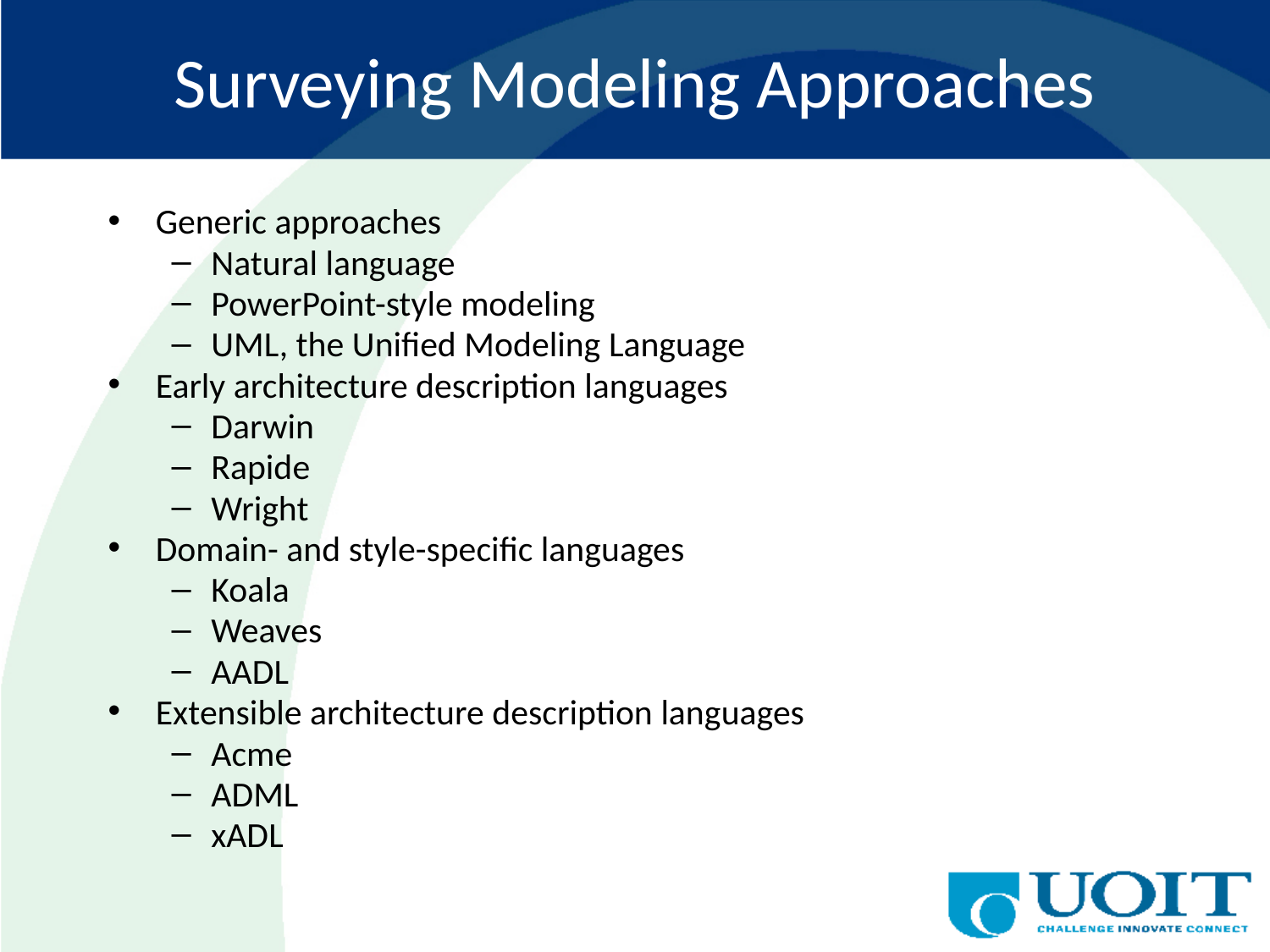

# Surveying Modeling Approaches
Generic approaches
Natural language
PowerPoint-style modeling
UML, the Unified Modeling Language
Early architecture description languages
Darwin
Rapide
Wright
Domain- and style-specific languages
Koala
Weaves
AADL
Extensible architecture description languages
Acme
ADML
xADL